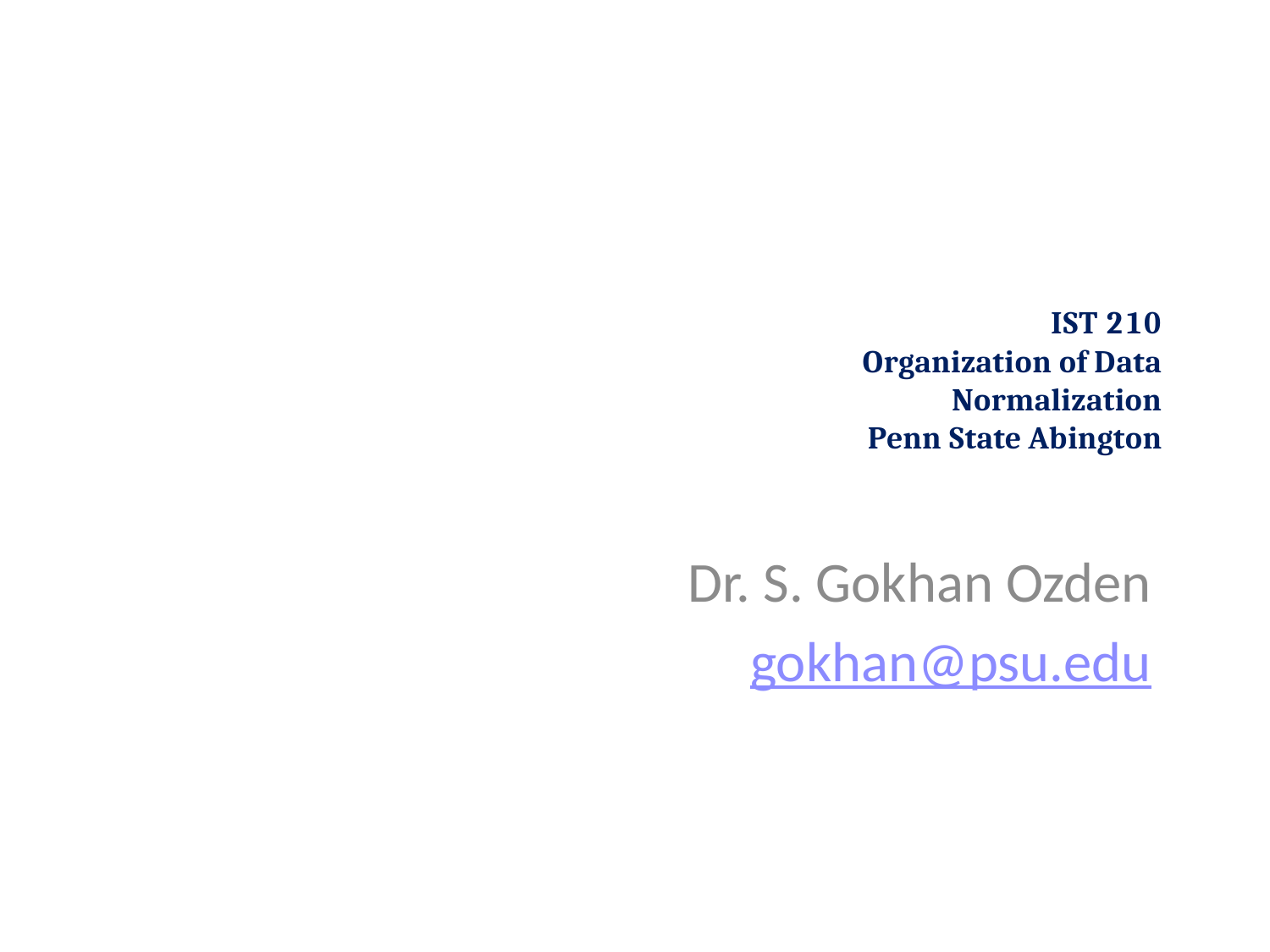

# IST 210 Organization of Data Normalization Penn State Abington
Dr. S. Gokhan Ozden
gokhan@psu.edu